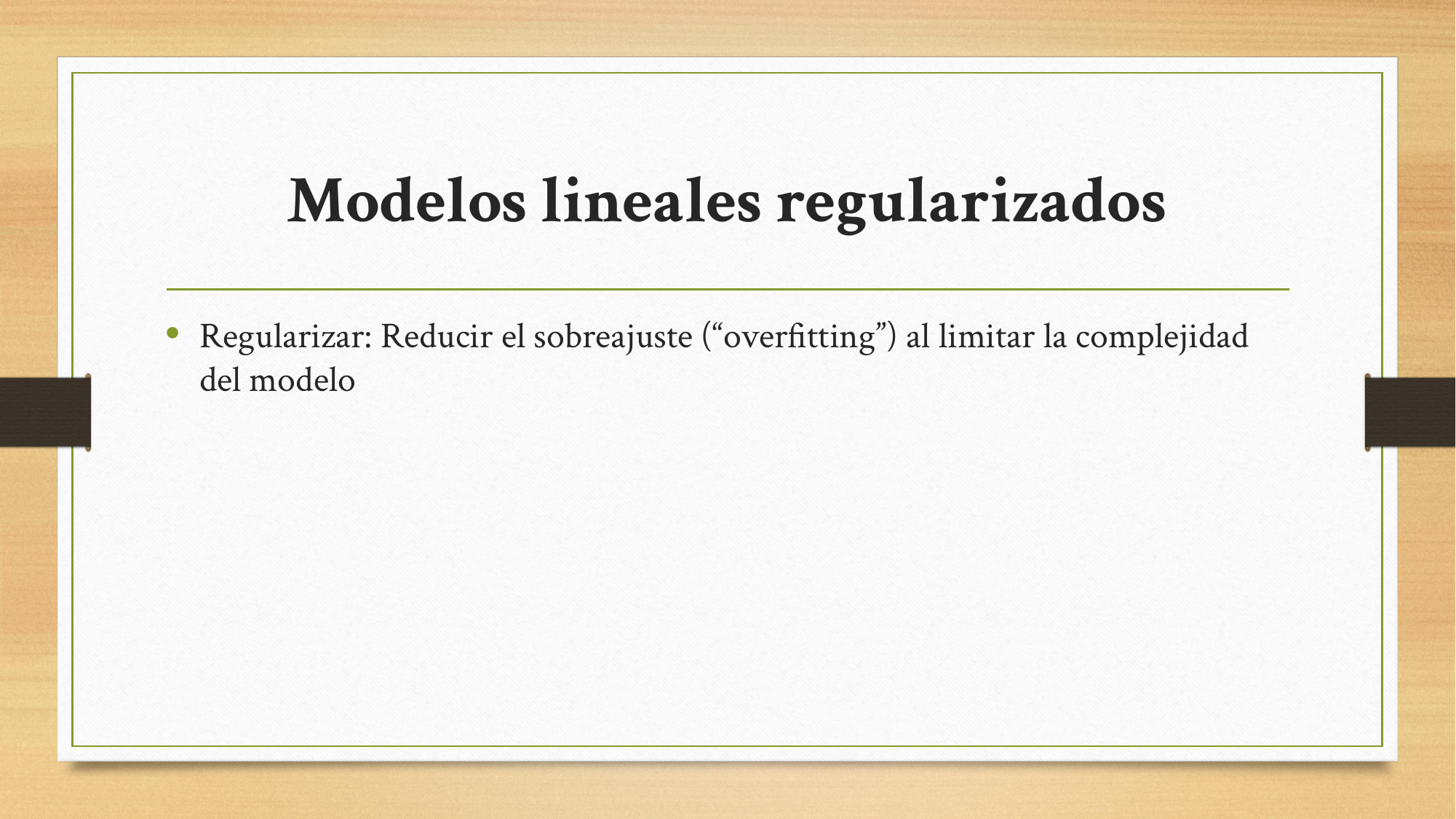

# Modelos lineales regularizados
Regularizar: Reducir el sobreajuste (“overfitting”) al limitar la complejidad del modelo